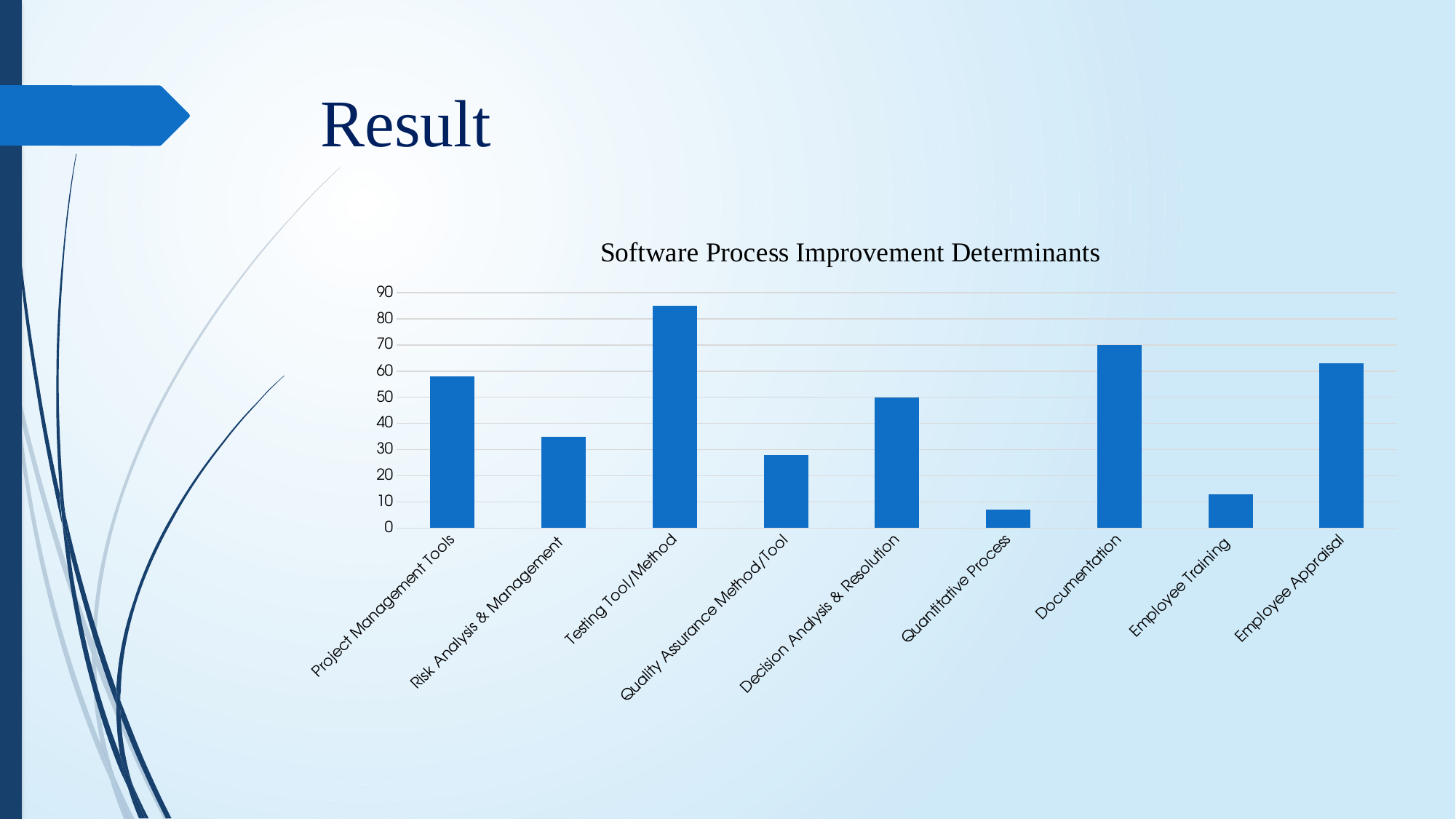

# Result

### Chart: Software Process Improvement Determinants

| Category |  |
|---|---|
| Project Management Tools | 58.0 |
| Risk Analysis & Management  | 35.0 |
| Testing Tool/Method | 85.0 |
| Quality Assurance Method/Tool | 28.0 |
| Decision Analysis & Resolution | 50.0 |
| Quantitative Process | 7.0 |
| Documentation | 70.0 |
| Employee Training  | 13.0 |
| Employee Appraisal | 63.0 |